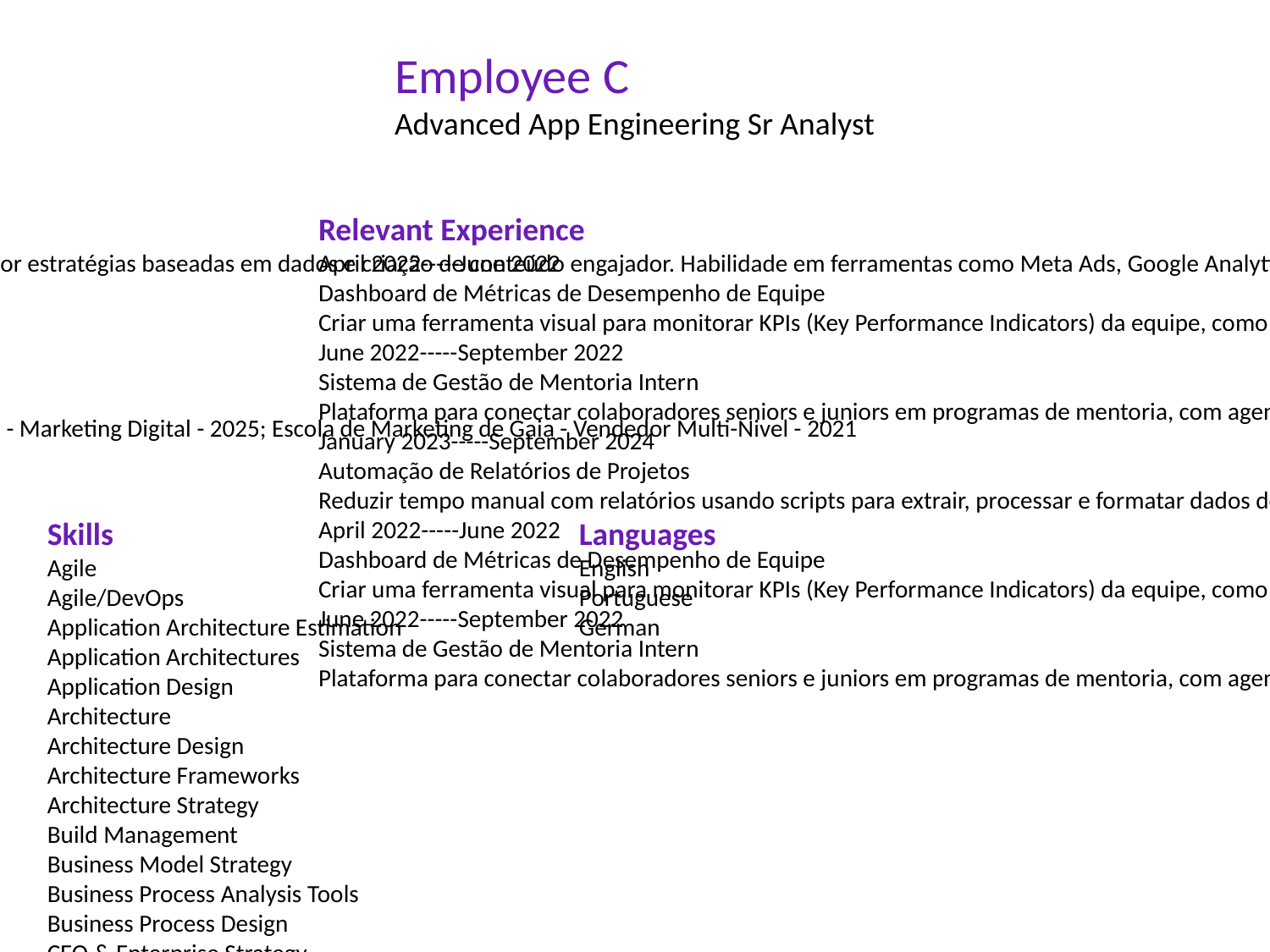

Employee C
Advanced App Engineering Sr Analyst
Profile
Profissional de Marketing Digital com 3 anos de experiência em gestão de redes sociais e campanhas de tráfego pago. Apaixonado por estratégias baseadas em dados e criação de conteúdo engajador. Habilidade em ferramentas como Meta Ads, Google Analytics e SEO. Busco contribuir com minha criatividade e conhecimentos técnicos para impulsionar marcas em ambientes digitais.
Relevant Experience
April 2022-----June 2022
Dashboard de Métricas de Desempenho de Equipe
Criar uma ferramenta visual para monitorar KPIs (Key Performance Indicators) da equipe, como produtividade, prazos, qualidade de entregas e satisfação.
June 2022-----September 2022
Sistema de Gestão de Mentoria Intern
Plataforma para conectar colaboradores seniors e juniors em programas de mentoria, com agendamento, feedback e acompanhamento.
January 2023-----September 2024
Automação de Relatórios de Projetos
Reduzir tempo manual com relatórios usando scripts para extrair, processar e formatar dados de planilhas ou ferramentas como Asana/Slack.
April 2022-----June 2022
Dashboard de Métricas de Desempenho de Equipe
Criar uma ferramenta visual para monitorar KPIs (Key Performance Indicators) da equipe, como produtividade, prazos, qualidade de entregas e satisfação.
June 2022-----September 2022
Sistema de Gestão de Mentoria Intern
Plataforma para conectar colaboradores seniors e juniors em programas de mentoria, com agendamento, feedback e acompanhamento.
Education
Universidade do Porto - Marketing Digital - 2025; Escola de Marketing de Gaia - Vendedor Multi-Nivel - 2021
Skills
Agile
Agile/DevOps
Application Architecture Estimation
Application Architectures
Application Design
Architecture
Architecture Design
Architecture Frameworks
Architecture Strategy
Build Management
Business Model Strategy
Business Process Analysis Tools
Business Process Design
CEO & Enterprise Strategy
Complex Program Del
Complex Program Delivery
Configuration & Release Management
Custom & Integration Architectures
Customer, Sales & Service
Design & Build Enablement
Development & Operations Architectures
Finance
Growth Strategy
Growth and Competitiveness
Microsoft Office
Operations & Process Transformation
Operations Architectures
Organization, Leadership & Culture
Platform-led Finance Transformation
Requirements Analysis
Requirements Definition
SAP
SAP Acct and Financial Close
SAP FI Accounts Payable
SAP FI Accounts Receivable
SAP FI CO Finance
SAP Fieldglass
SAP Fieldglass Integrations
Site Reliability Engineering
Solution Architecting
Supply Chain
Talent & HR
Languages
English
Portuguese
German